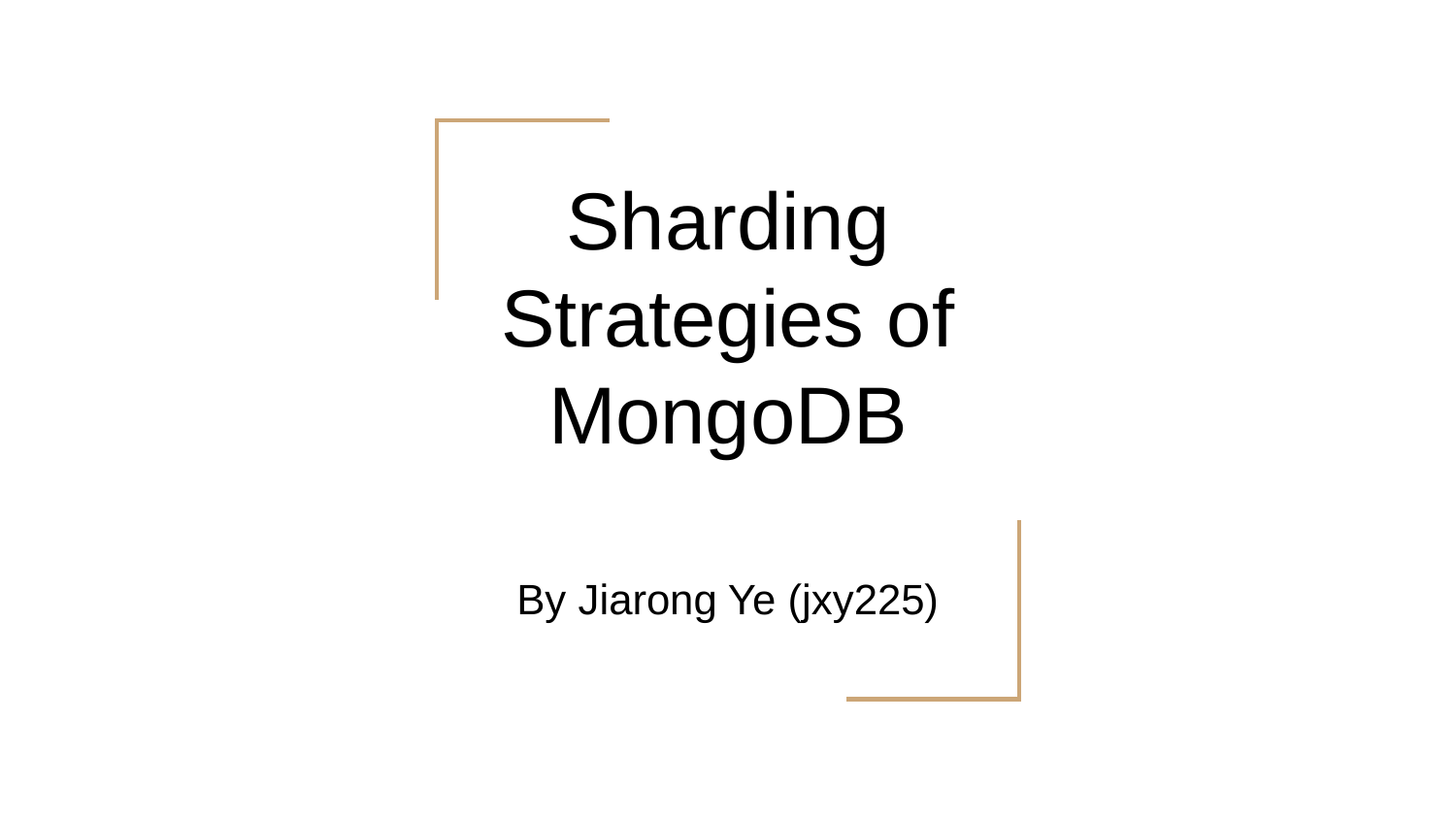

# Sharding Strategies of MongoDB
By Jiarong Ye (jxy225)